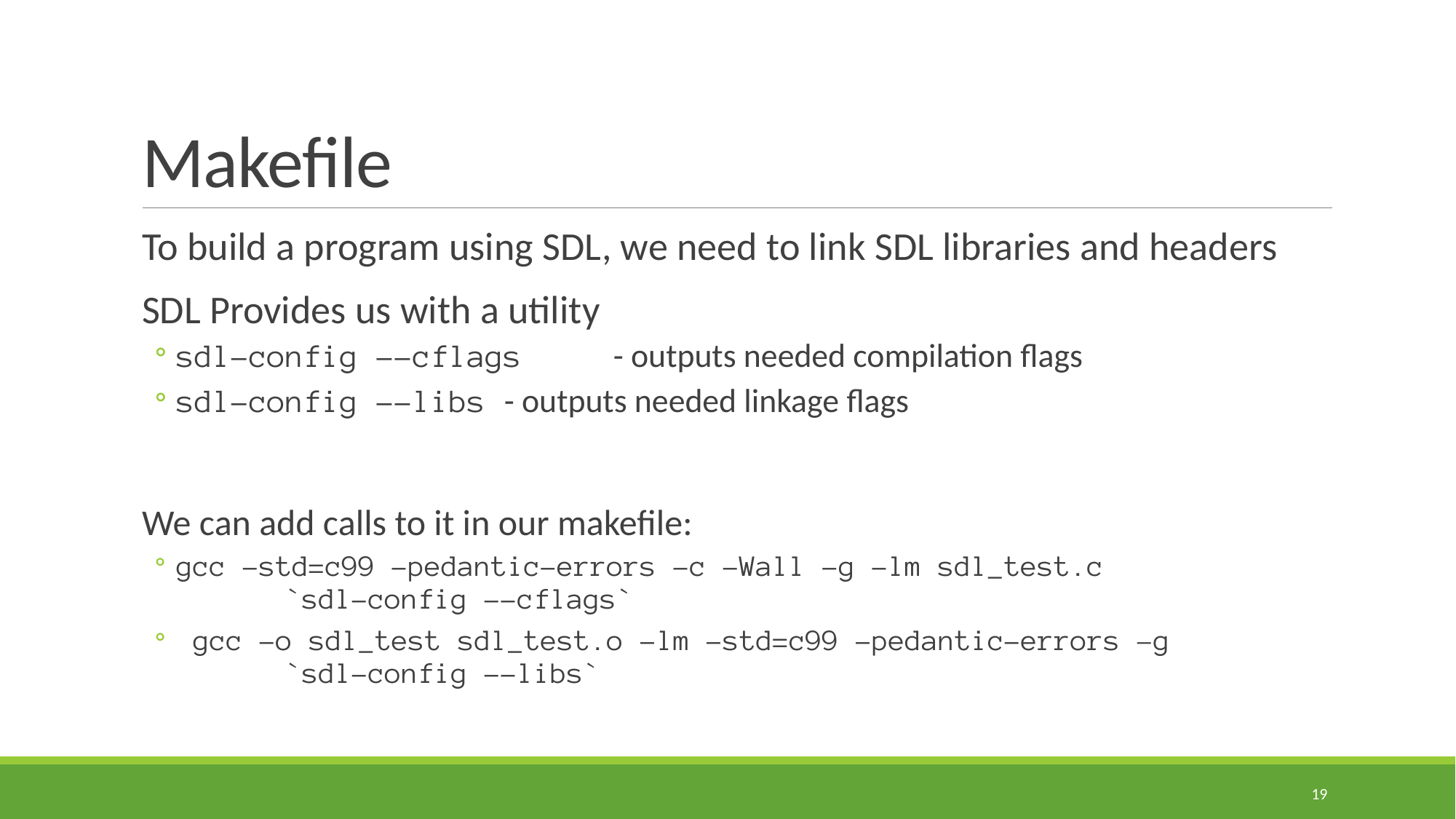

# Makefile
To build a program using SDL, we need to link SDL libraries and headers
SDL Provides us with a utility
sdl-config --cflags	- outputs needed compilation flags
sdl-config --libs	- outputs needed linkage flags

We can add calls to it in our makefile:
gcc -std=c99 -pedantic-errors -c -Wall -g -lm sdl_test.c
	`sdl-config --cflags`
 gcc -o sdl_test sdl_test.o -lm -std=c99 -pedantic-errors –g
	`sdl-config --libs`

19